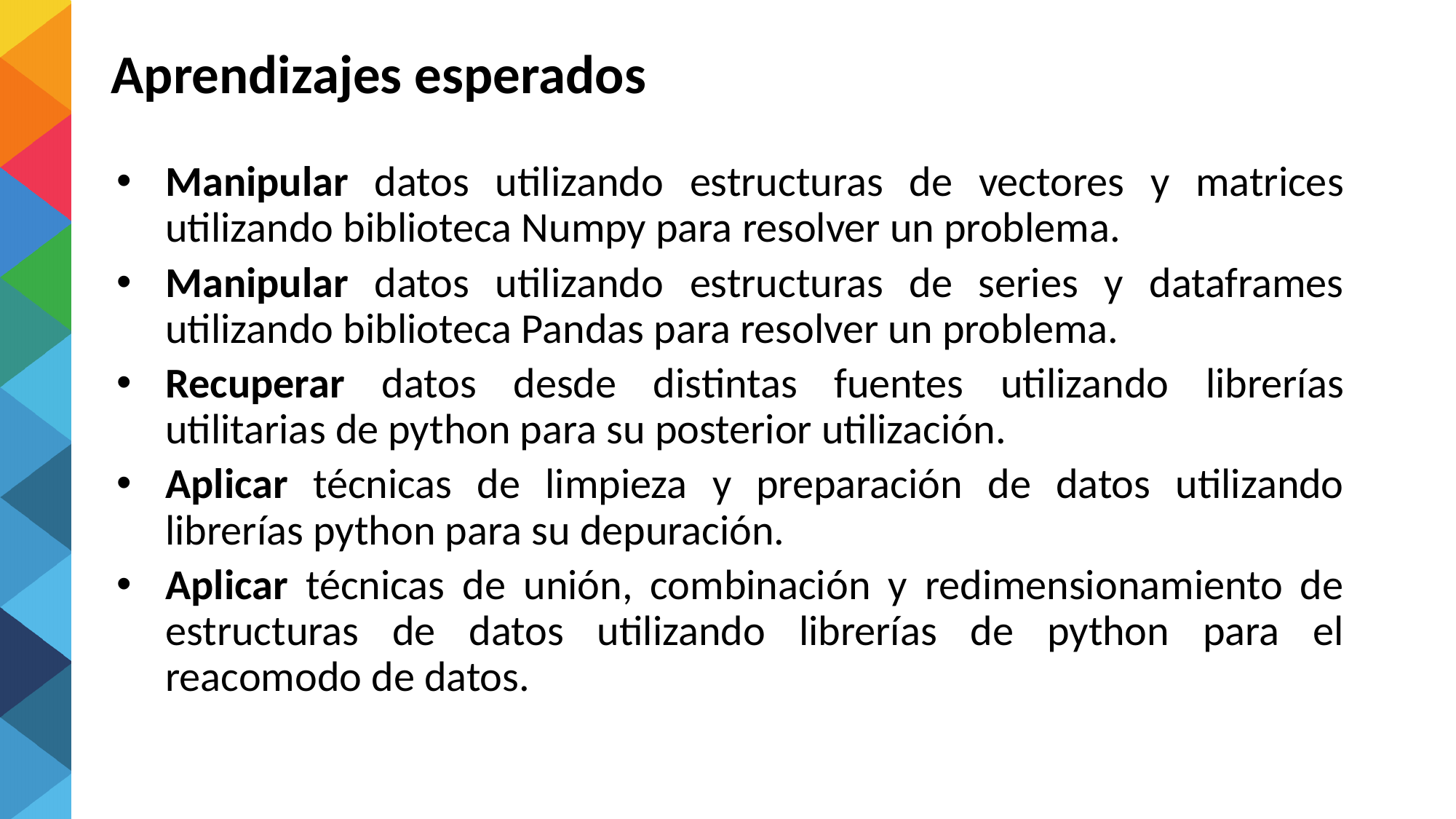

# Aprendizajes esperados
Manipular datos utilizando estructuras de vectores y matrices utilizando biblioteca Numpy para resolver un problema.
Manipular datos utilizando estructuras de series y dataframes utilizando biblioteca Pandas para resolver un problema.
Recuperar datos desde distintas fuentes utilizando librerías utilitarias de python para su posterior utilización.
Aplicar técnicas de limpieza y preparación de datos utilizando librerías python para su depuración.
Aplicar técnicas de unión, combinación y redimensionamiento de estructuras de datos utilizando librerías de python para el reacomodo de datos.